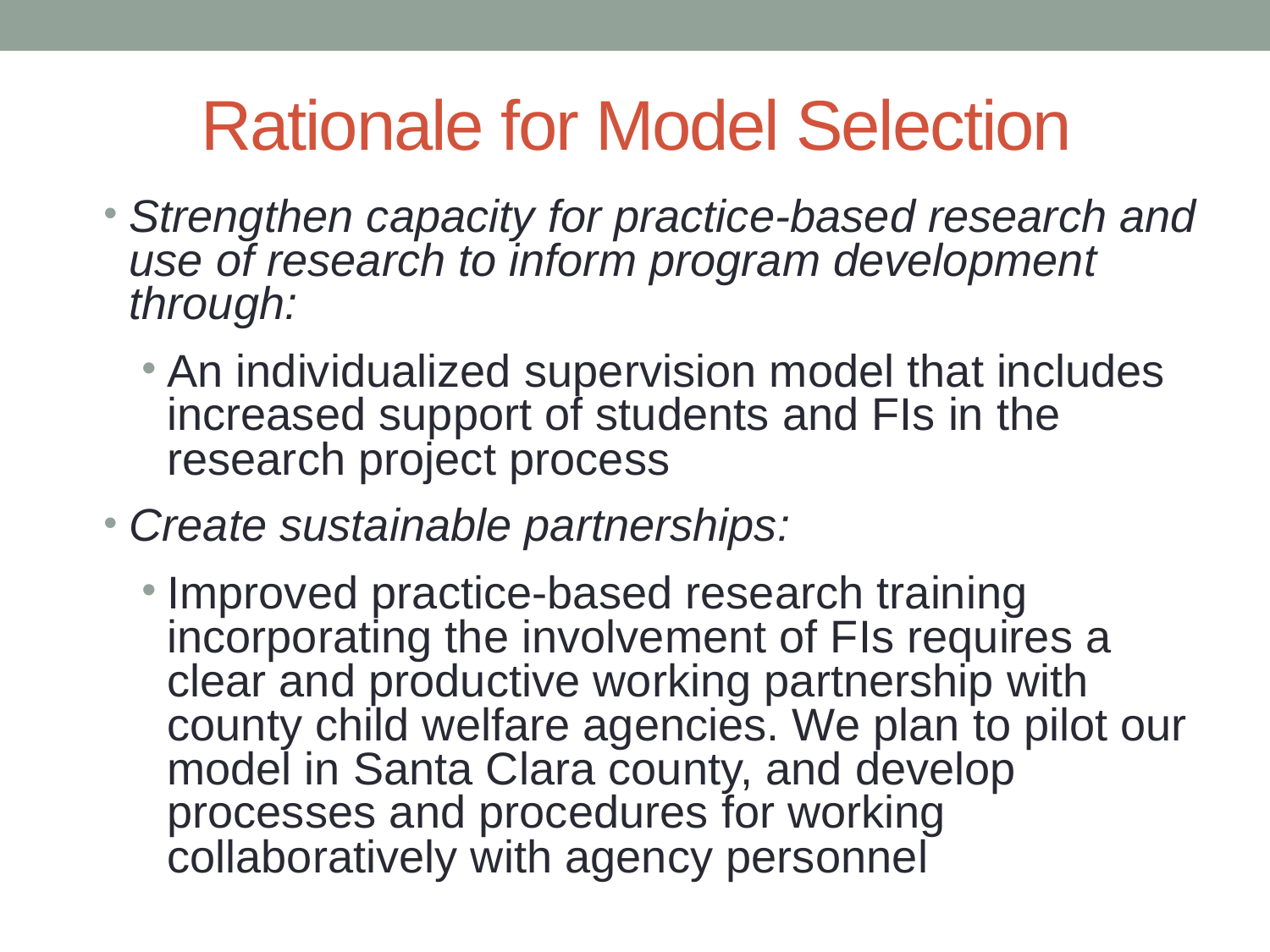

# Rationale for Model Selection
Strengthen capacity for practice-based research and use of research to inform program development through:
An individualized supervision model that includes increased support of students and FIs in the research project process
Create sustainable partnerships:
Improved practice-based research training incorporating the involvement of FIs requires a clear and productive working partnership with county child welfare agencies. We plan to pilot our model in Santa Clara county, and develop processes and procedures for working collaboratively with agency personnel